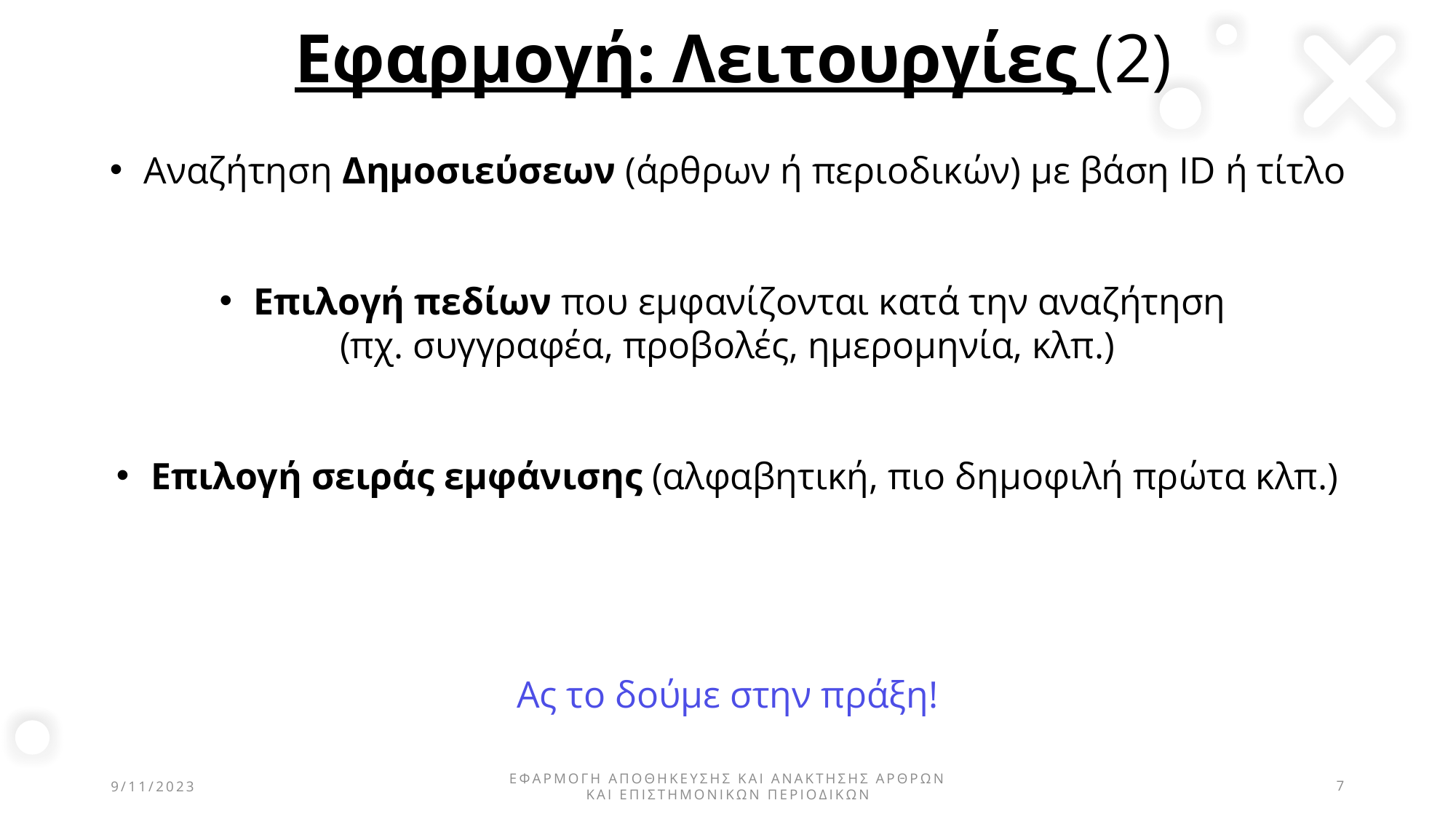

# Εφαρμογή: Λειτουργίες (2)
Αναζήτηση Δημοσιεύσεων (άρθρων ή περιοδικών) με βάση ID ή τίτλο

Επιλογή πεδίων που εμφανίζονται κατά την αναζήτηση
(πχ. συγγραφέα, προβολές, ημερομηνία, κλπ.)

Επιλογή σειράς εμφάνισης (αλφαβητική, πιο δημοφιλή πρώτα κλπ.)

Ας το δούμε στην πράξη!
9/11/2023
Εφαρμογη αποθηκευσησ και ανακτησησ αρθρων και επιστημονικων περιοδικων
7